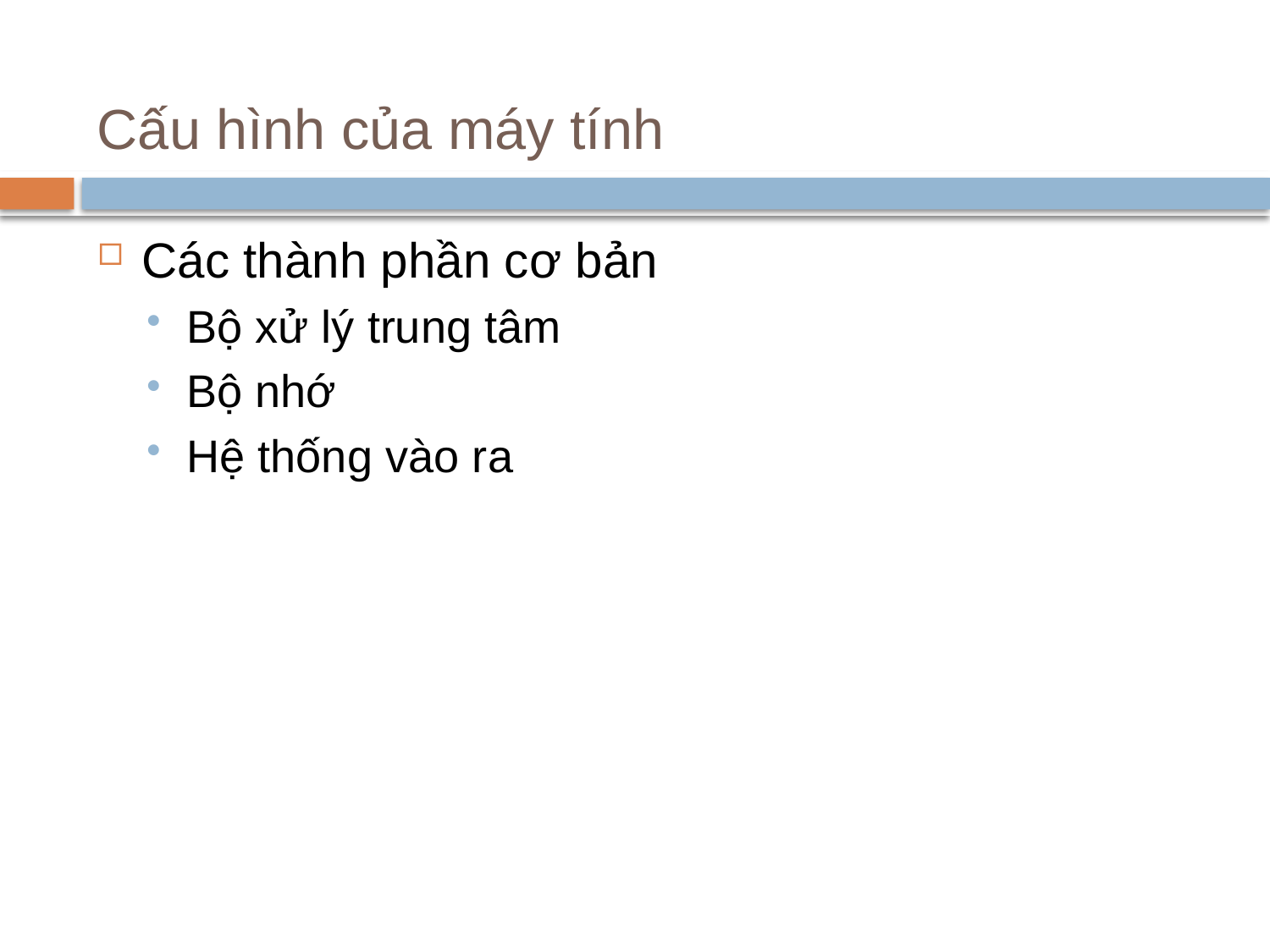

# Cấu hình của máy tính
Các thành phần cơ bản
Bộ xử lý trung tâm
Bộ nhớ
Hệ thống vào ra